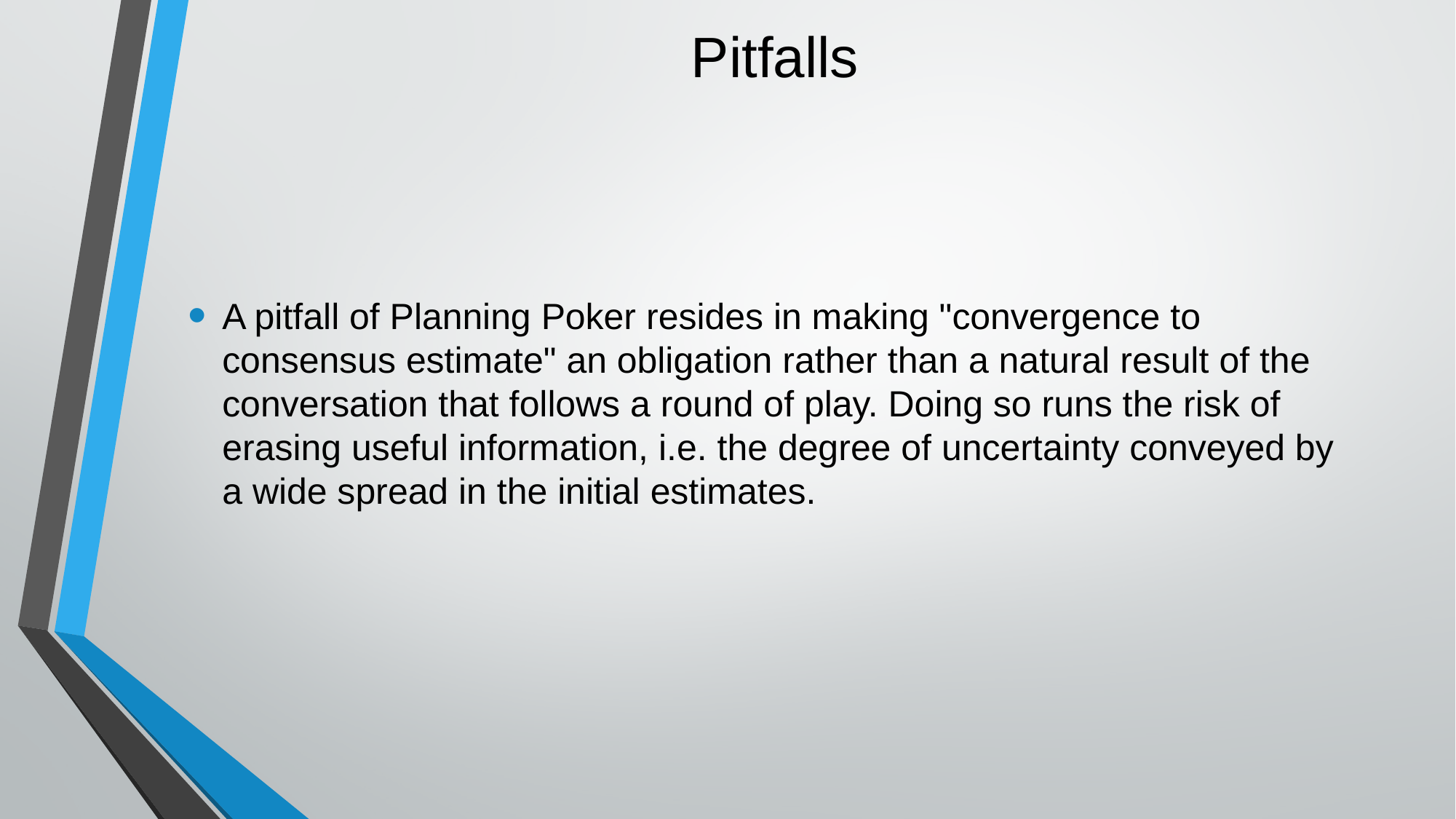

# Pitfalls
A pitfall of Planning Poker resides in making "convergence to consensus estimate" an obligation rather than a natural result of the conversation that follows a round of play. Doing so runs the risk of erasing useful information, i.e. the degree of uncertainty conveyed by a wide spread in the initial estimates.